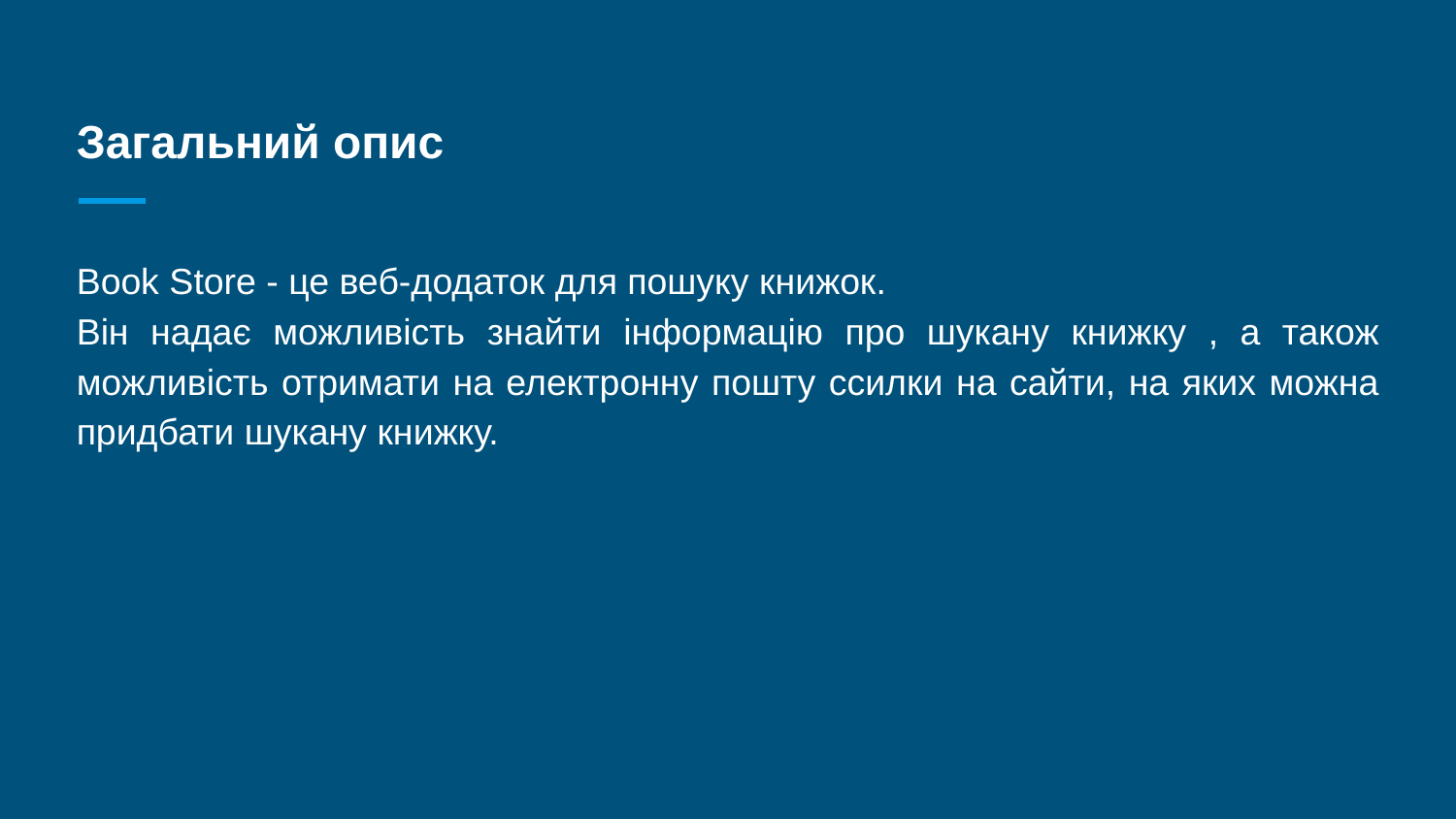

# Загальний опис
Book Store - це веб-додаток для пошуку книжок.
Він надає можливість знайти інформацію про шукану книжку , а також можливість отримати на електронну пошту ссилки на сайти, на яких можна придбати шукану книжку.